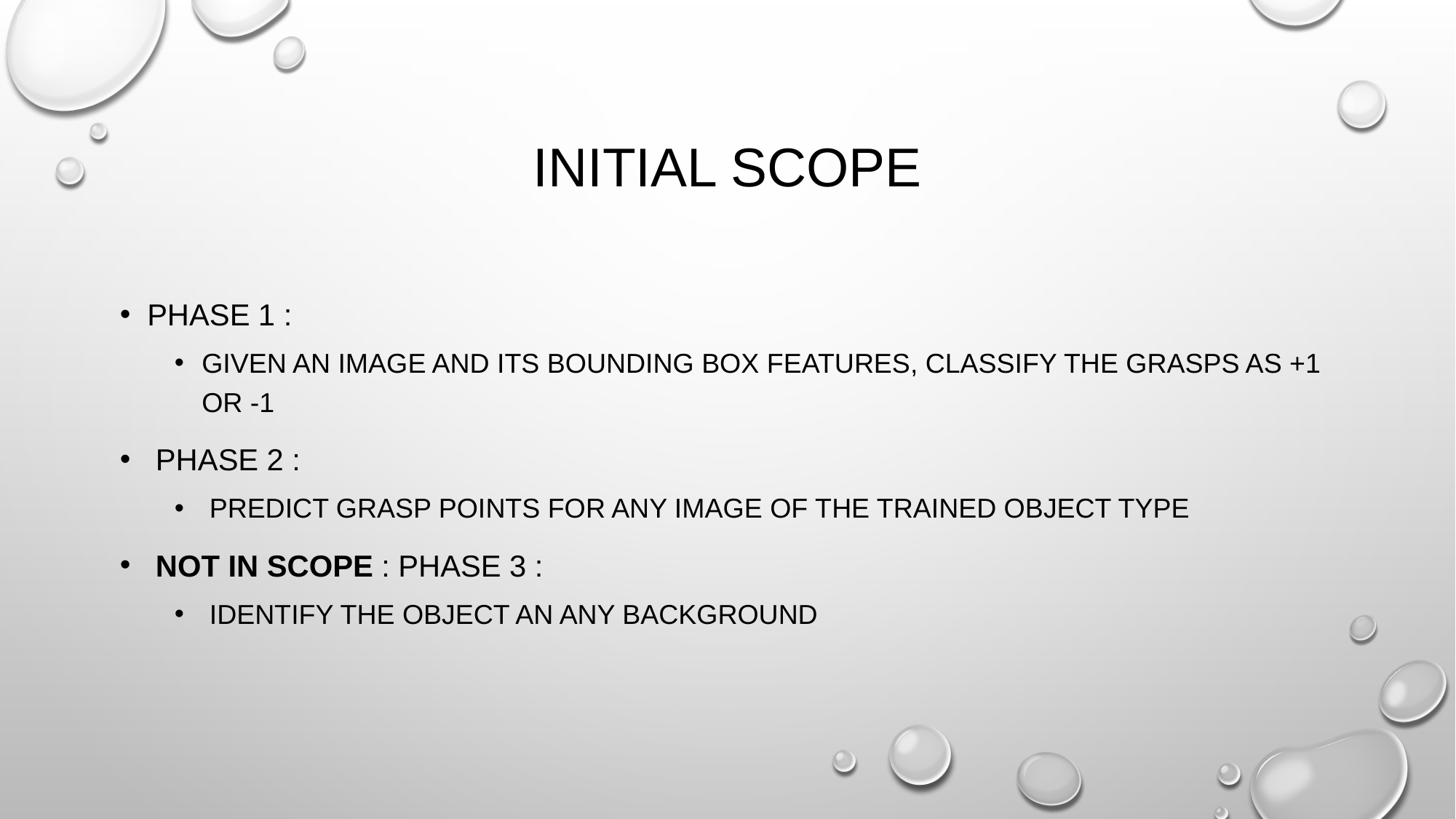

# INITIAL SCOPE
PHASE 1 :
GIVEN AN IMAGE AND ITS BOUNDING BOX FEATURES, CLASSIFY THE GRASPS AS +1 or -1
 PHASE 2 :
 PREDICT GRASP POINTS FOR ANY IMAGE OF THE TRAINED OBJECT TYPE
 NOT IN SCOPE : PHASE 3 :
 IDENTIFY THE OBJECT AN ANY BACKGROUND